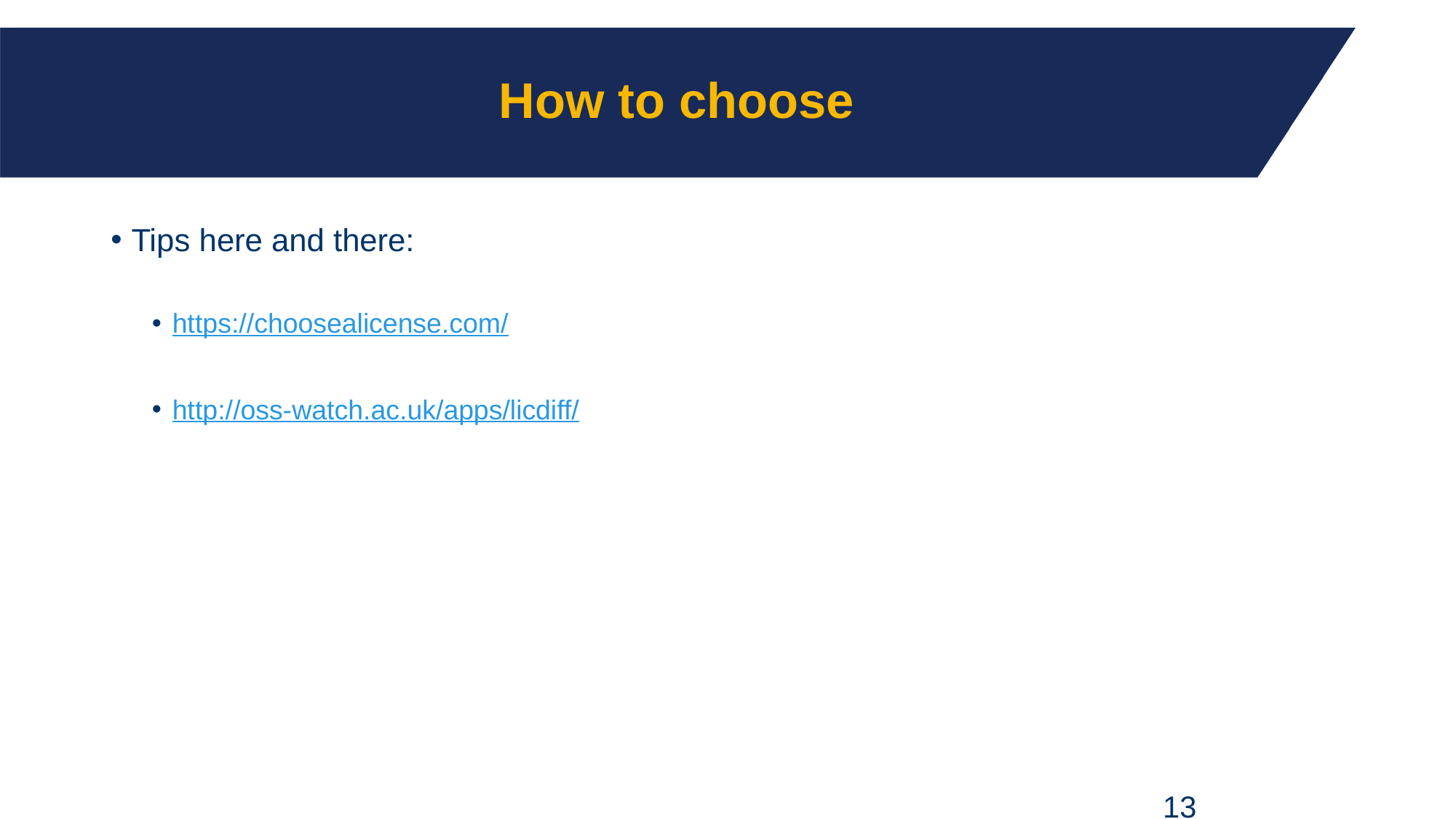

# How to choose
Tips here and there:

https://choosealicense.com/

http://oss-watch.ac.uk/apps/licdiff/

13